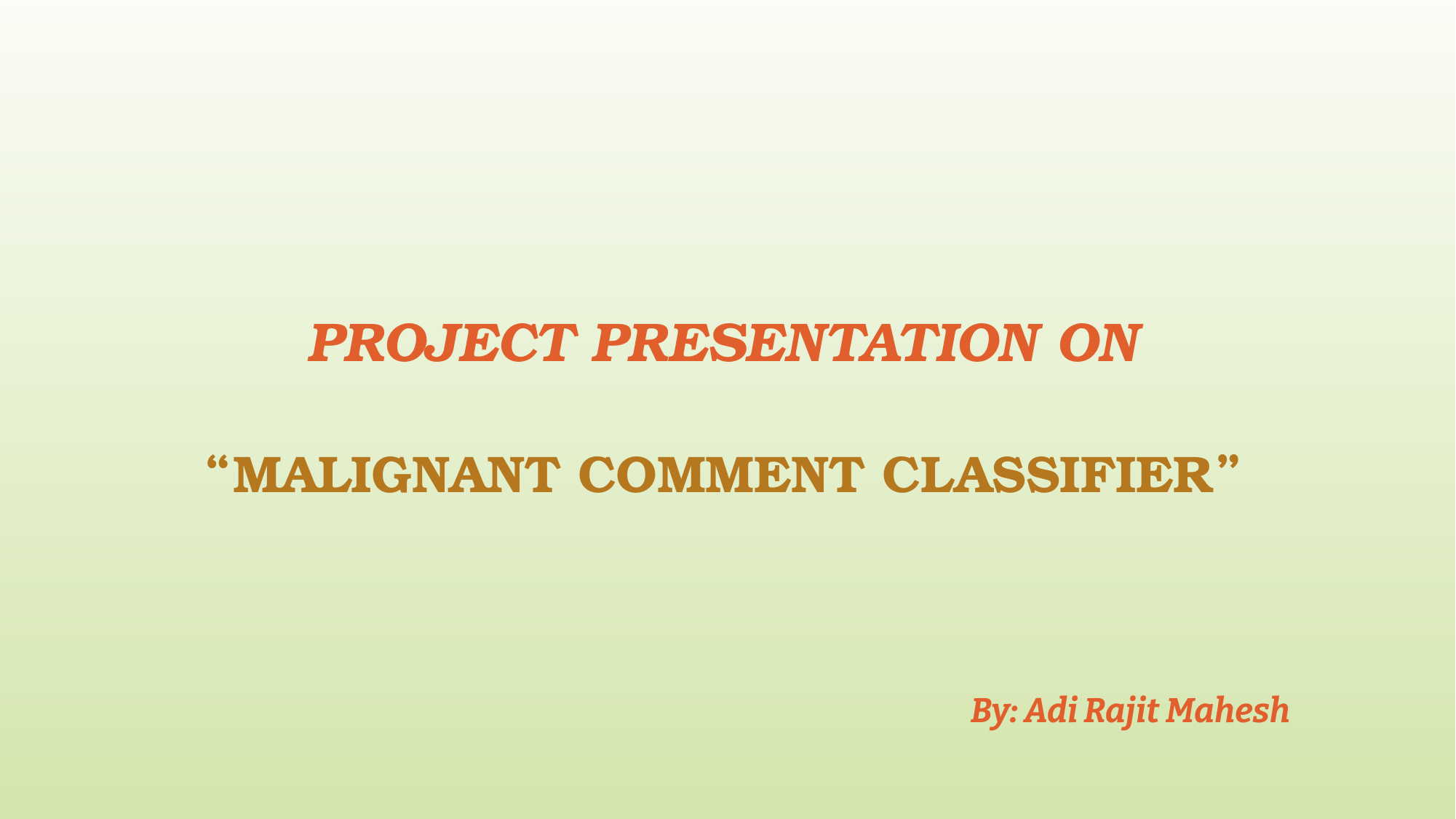

# Project Presentation On “Malignant Comment Classifier”
By: Adi Rajit Mahesh